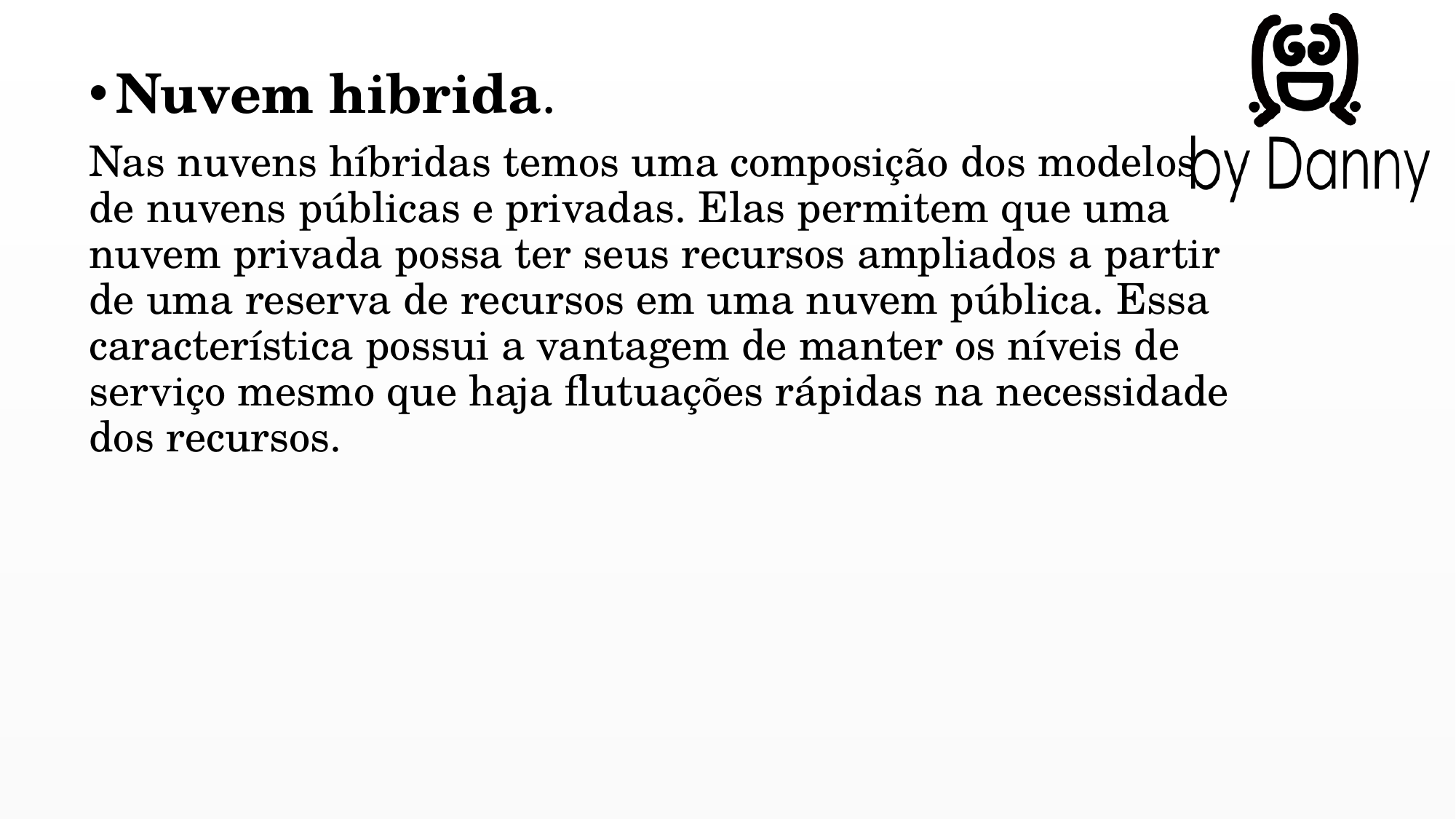

Nuvem hibrida.
Nas nuvens híbridas temos uma composição dos modelos de nuvens públicas e privadas. Elas permitem que uma nuvem privada possa ter seus recursos ampliados a partir de uma reserva de recursos em uma nuvem pública. Essa característica possui a vantagem de manter os níveis de serviço mesmo que haja flutuações rápidas na necessidade dos recursos.